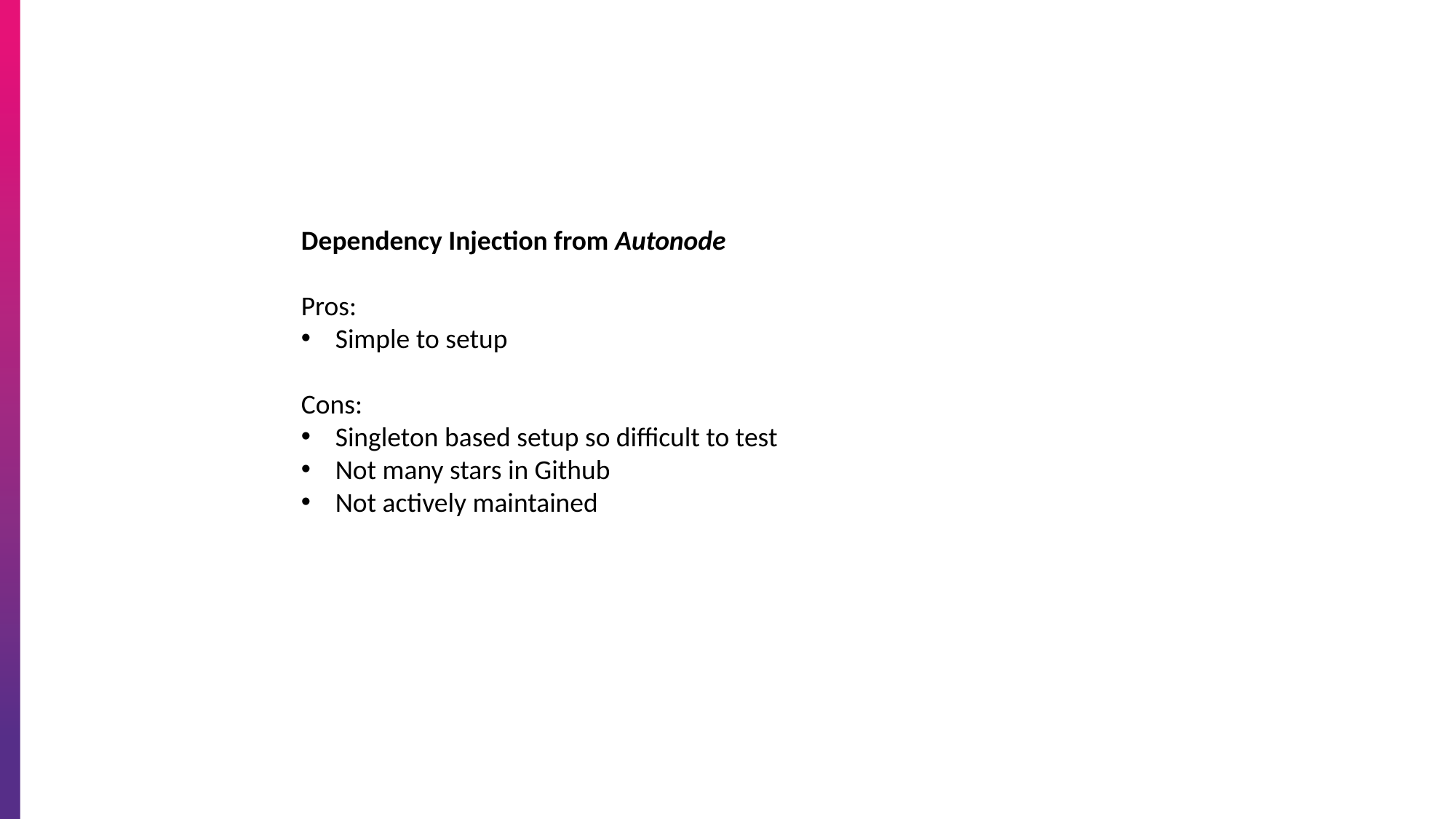

Dependency Injection from Autonode

Pros:
Simple to setup

Cons:
Singleton based setup so difficult to test
Not many stars in Github
Not actively maintained